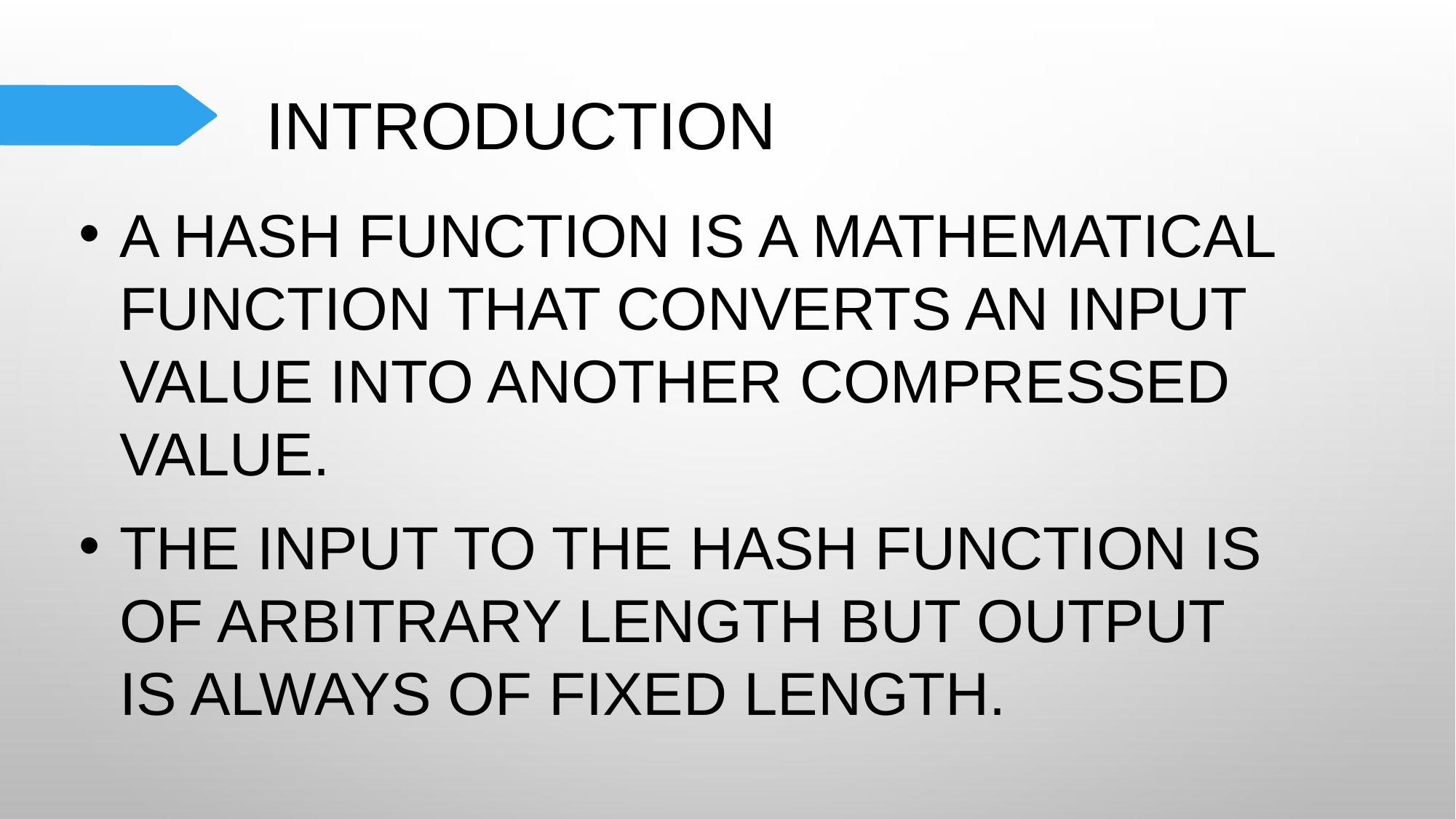

# INTRODUCTION
A hash function is a mathematical function that converts an input value into another compressed value.
The input to the hash function is of arbitrary length but output is always of fixed length.